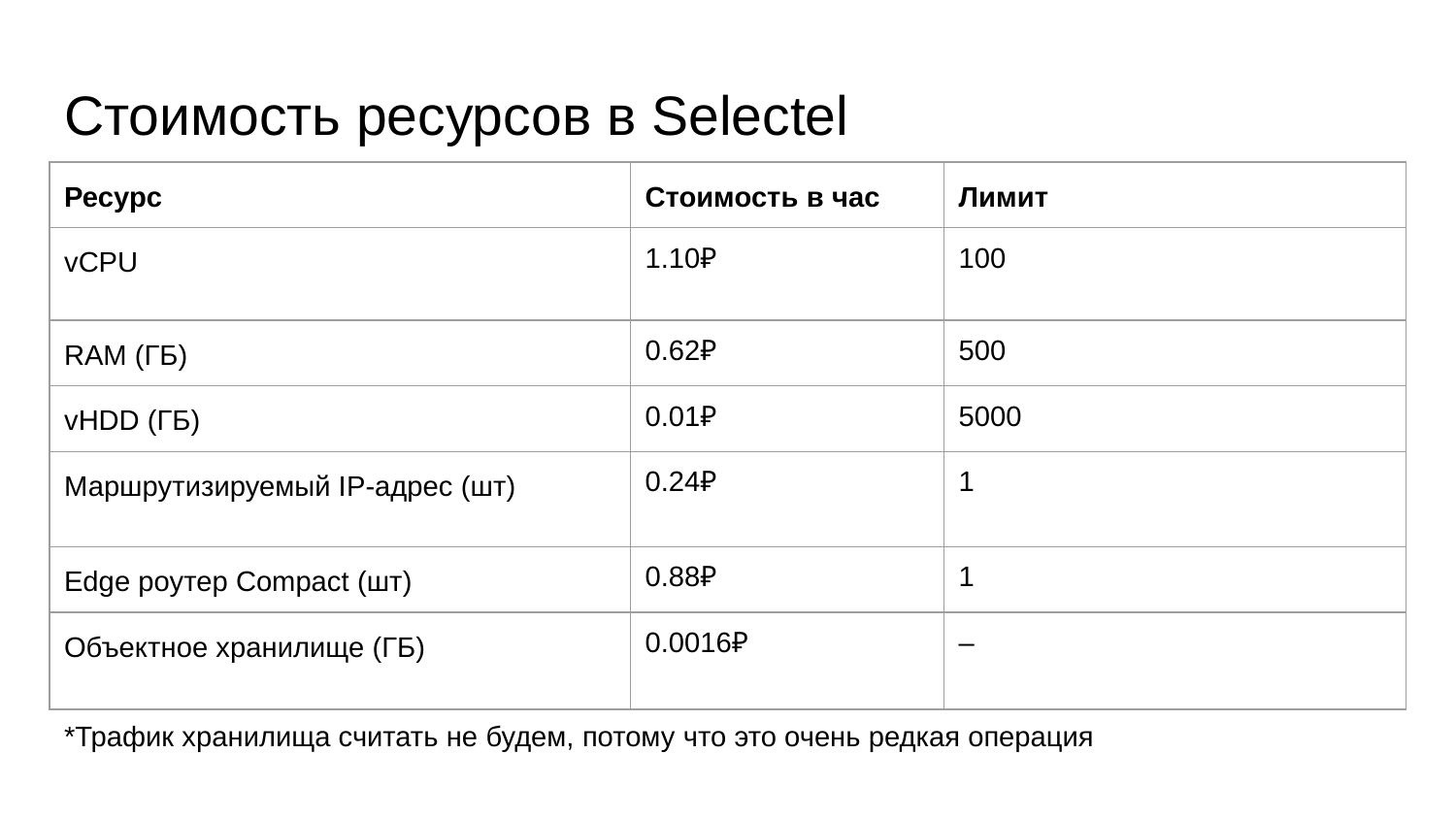

# Стоимость ресурсов в Selectel
| Ресурс | Стоимость в час | Лимит |
| --- | --- | --- |
| vCPU | 1.10₽ | 100 |
| RAM (ГБ) | 0.62₽ | 500 |
| vHDD (ГБ) | 0.01₽ | 5000 |
| Маршрутизируемый IP-адрес (шт) | 0.24₽ | 1 |
| Edge роутер Compact (шт) | 0.88₽ | 1 |
| Объектное хранилище (ГБ) | 0.0016₽ | – |
*Трафик хранилища считать не будем, потому что это очень редкая операция